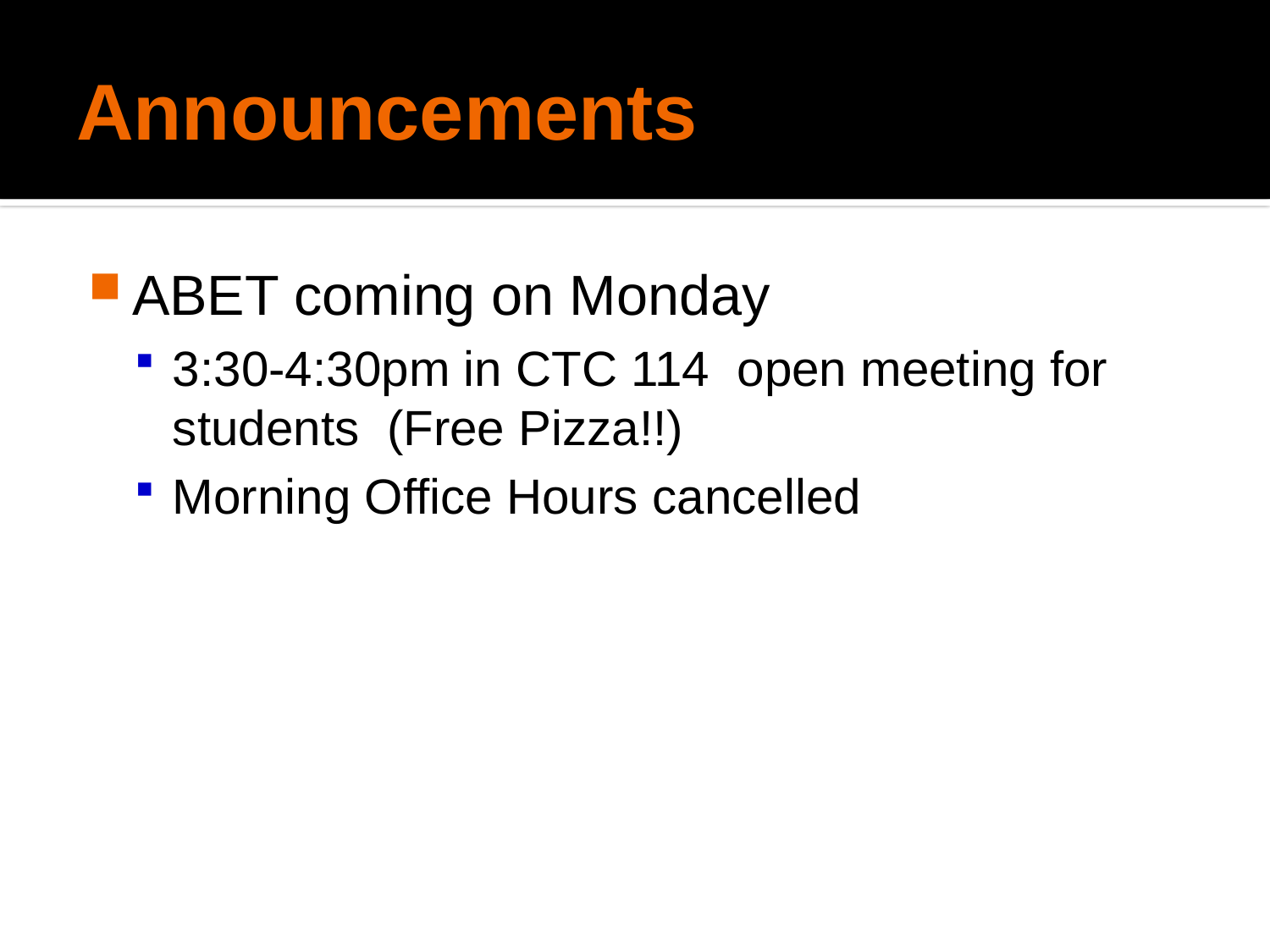

# Announcements
ABET coming on Monday
3:30-4:30pm in CTC 114  open meeting for students  (Free Pizza!!)
Morning Office Hours cancelled